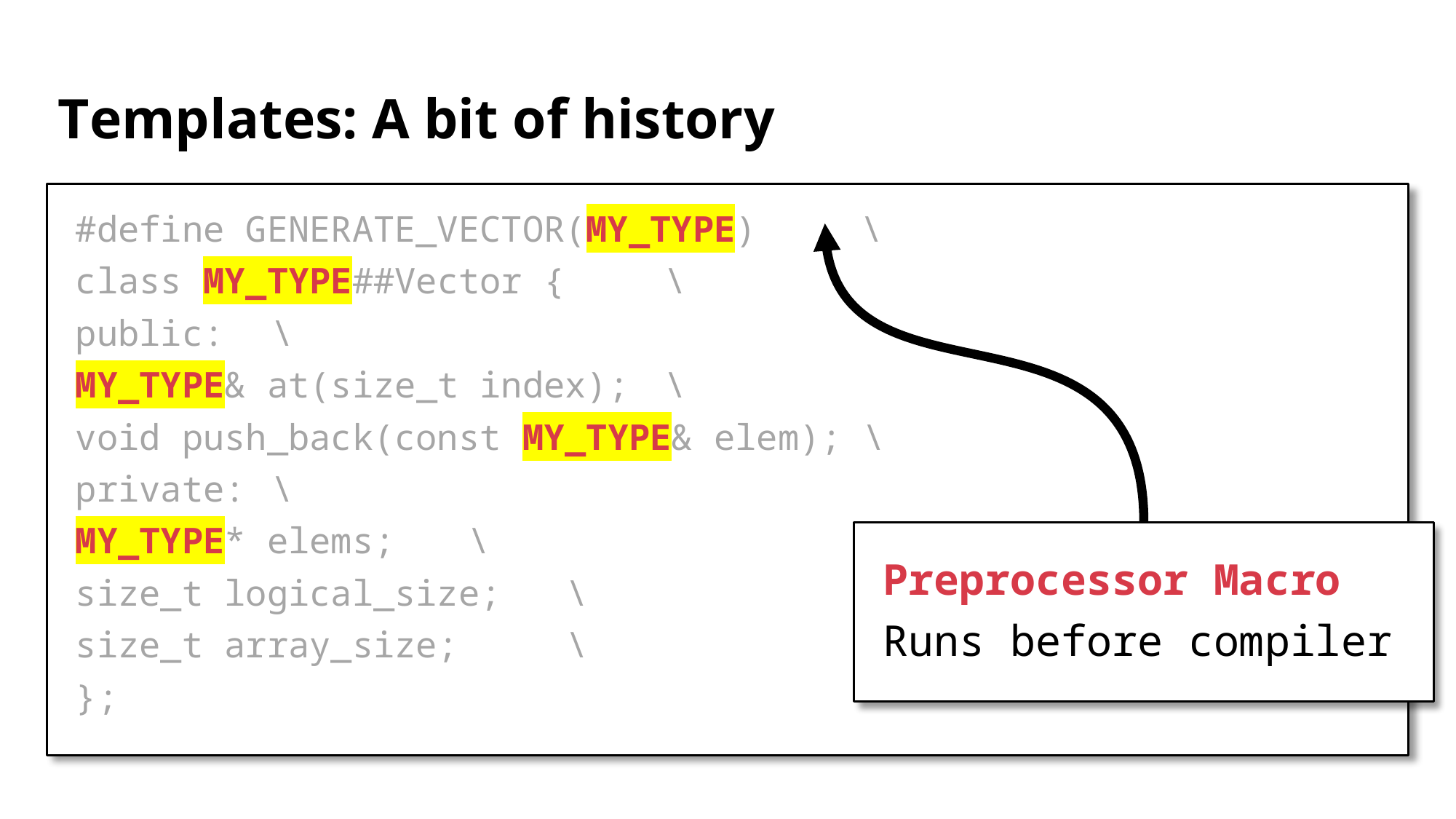

# Templates: A bit of history
#define GENERATE_VECTOR(MY_TYPE) 				\
	class MY_TYPE##Vector { 							\
	public: 														\
		MY_TYPE& at(size_t index); 					\
		void push_back(const MY_TYPE& elem); \
	private: 														\
		MY_TYPE* elems; 										\
		size_t logical_size; 							\
		size_t array_size; 								\
	};
Preprocessor Macro
Runs before compiler